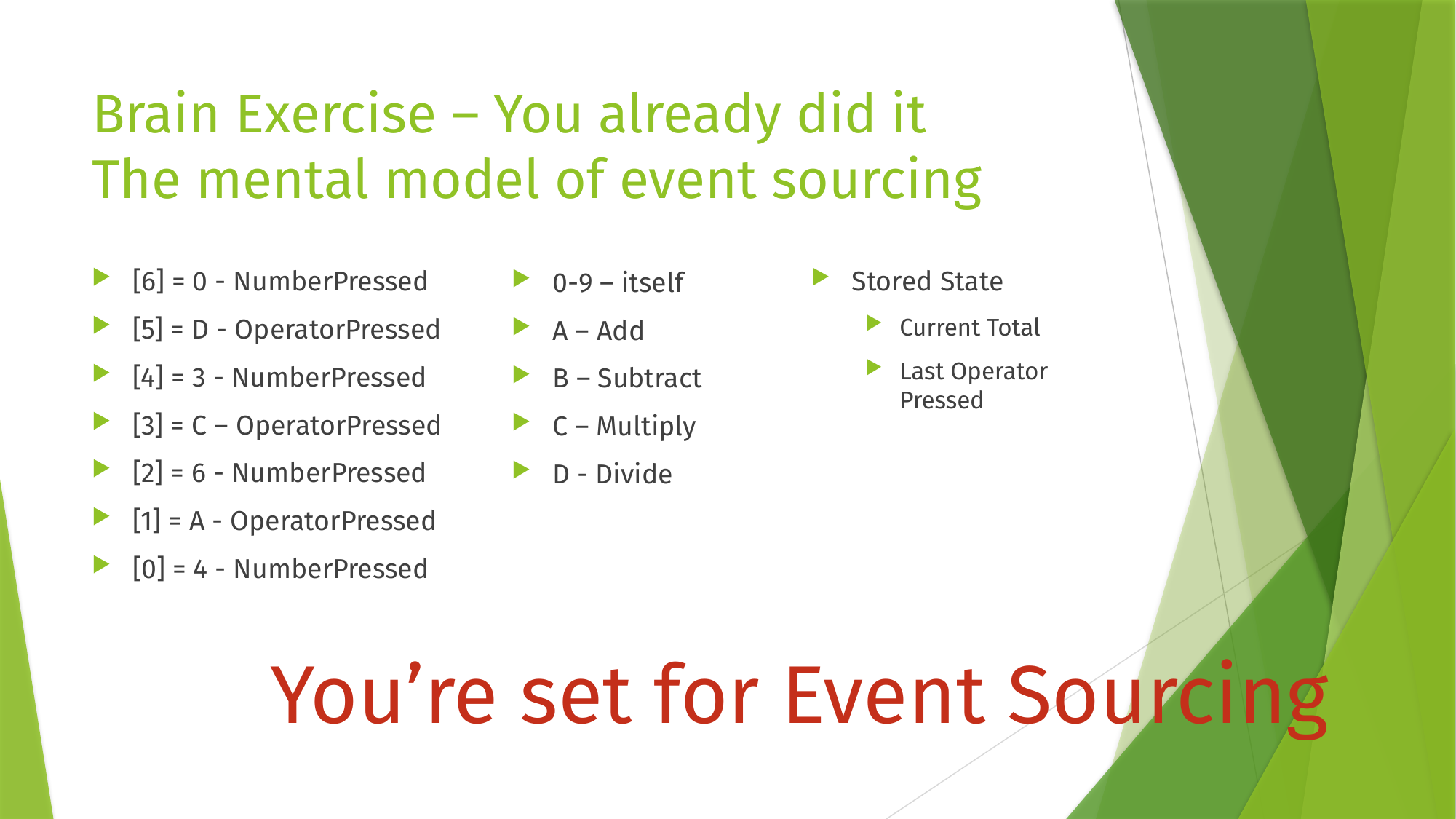

# Brain Exercise – You already did it The mental model of event sourcing
Stored State
Current Total
Last Operator Pressed

[6] = 0 - NumberPressed
[5] = D - OperatorPressed
[4] = 3 - NumberPressed
[3] = C – OperatorPressed
[2] = 6 - NumberPressed
[1] = A - OperatorPressed
[0] = 4 - NumberPressed

0-9 – itself
A – Add
B – Subtract
C – Multiply
D - Divide

You’re set for Event Sourcing